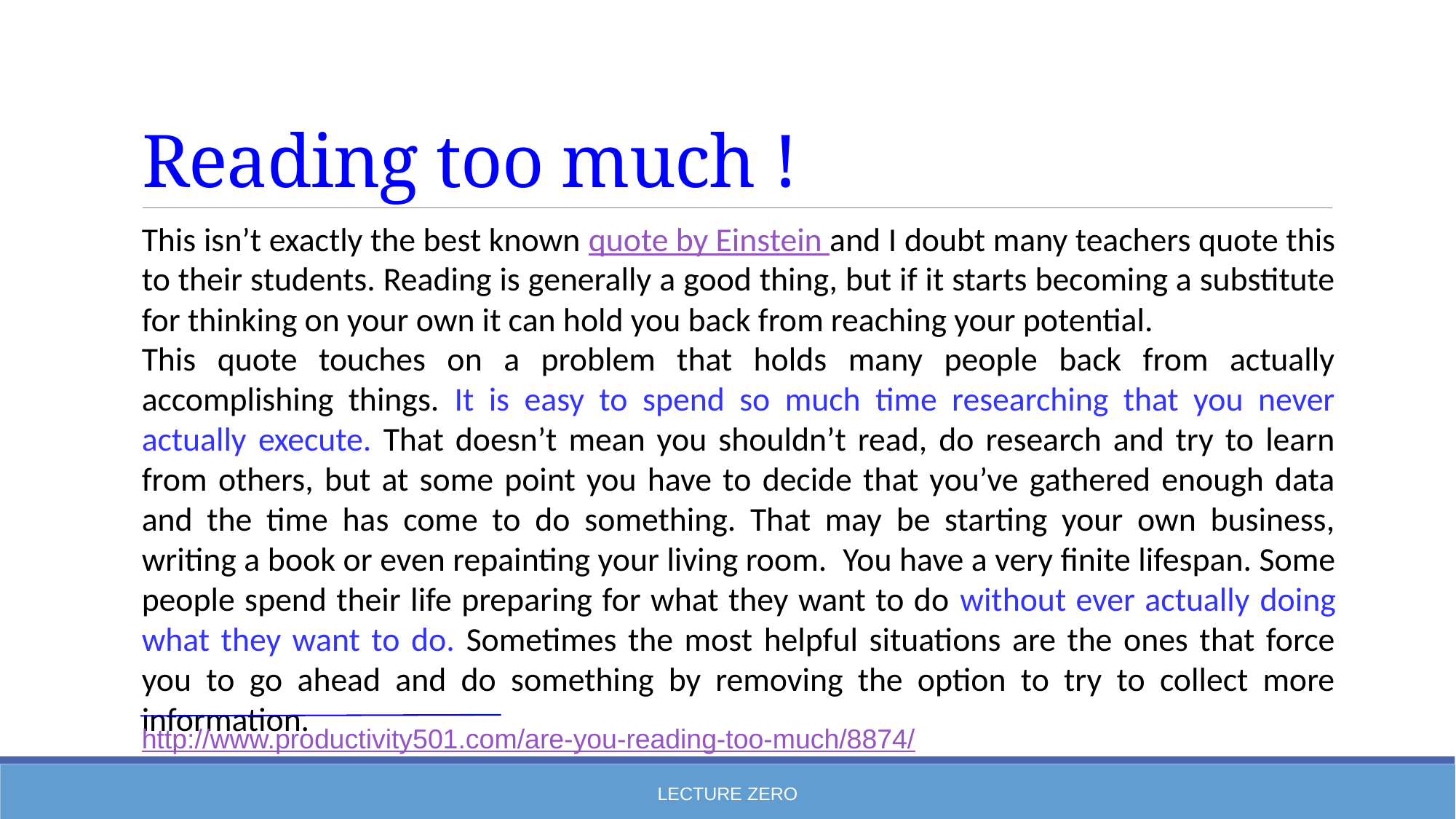

# Reading too much !
This isn’t exactly the best known quote by Einstein and I doubt many teachers quote this to their students. Reading is generally a good thing, but if it starts becoming a substitute for thinking on your own it can hold you back from reaching your potential.
This quote touches on a problem that holds many people back from actually accomplishing things. It is easy to spend so much time researching that you never actually execute. That doesn’t mean you shouldn’t read, do research and try to learn from others, but at some point you have to decide that you’ve gathered enough data and the time has come to do something. That may be starting your own business, writing a book or even repainting your living room.  You have a very finite lifespan. Some people spend their life preparing for what they want to do without ever actually doing what they want to do. Sometimes the most helpful situations are the ones that force you to go ahead and do something by removing the option to try to collect more information.
http://www.productivity501.com/are-you-reading-too-much/8874/

Lecture Zero